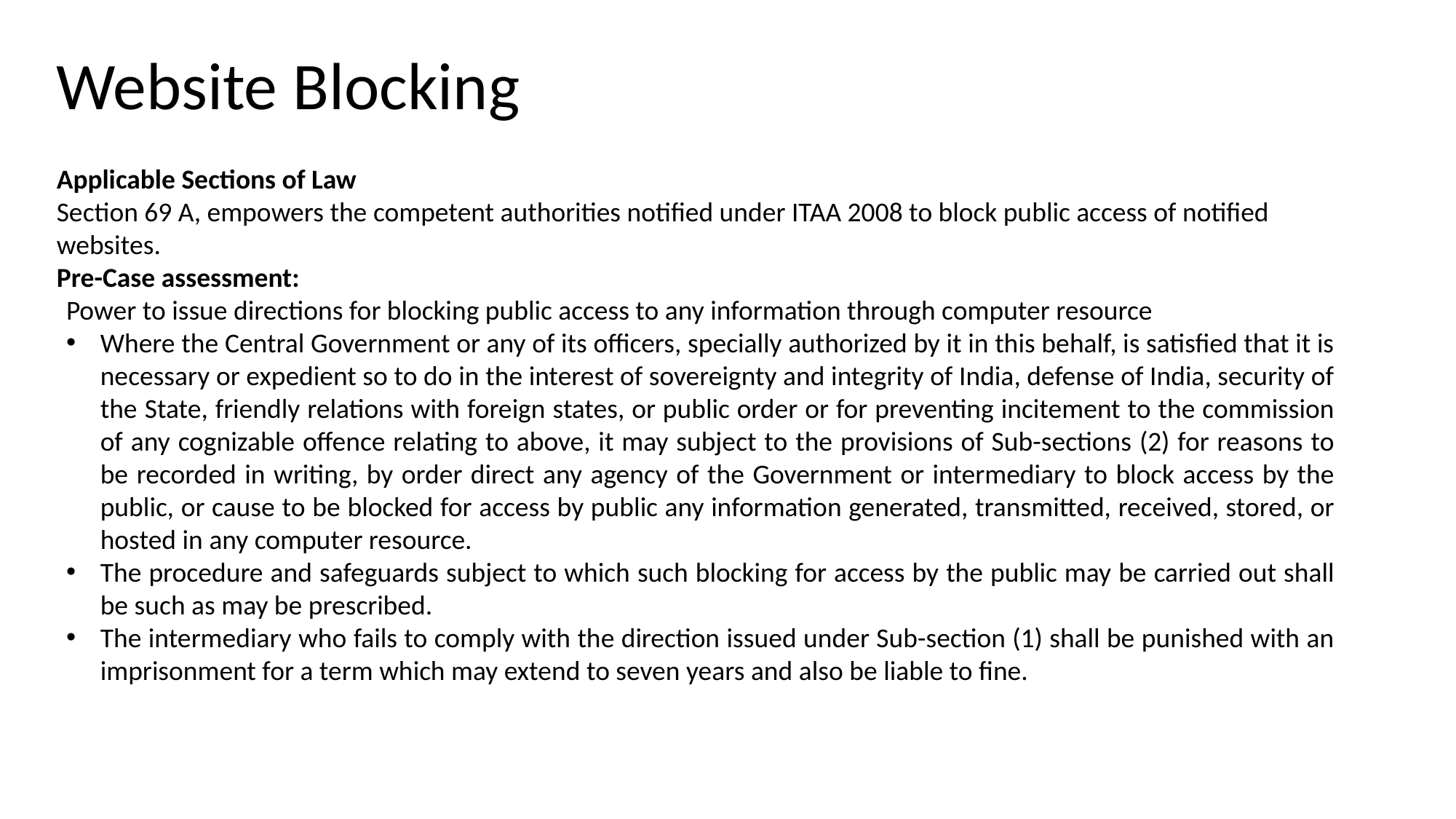

# Website Blocking
Applicable Sections of Law
Section 69 A, empowers the competent authorities notified under ITAA 2008 to block public access of notified websites.
Pre-Case assessment:
Power to issue directions for blocking public access to any information through computer resource
Where the Central Government or any of its officers, specially authorized by it in this behalf, is satisfied that it is necessary or expedient so to do in the interest of sovereignty and integrity of India, defense of India, security of the State, friendly relations with foreign states, or public order or for preventing incitement to the commission of any cognizable offence relating to above, it may subject to the provisions of Sub-sections (2) for reasons to be recorded in writing, by order direct any agency of the Government or intermediary to block access by the public, or cause to be blocked for access by public any information generated, transmitted, received, stored, or hosted in any computer resource.
The procedure and safeguards subject to which such blocking for access by the public may be carried out shall be such as may be prescribed.
The intermediary who fails to comply with the direction issued under Sub-section (1) shall be punished with an imprisonment for a term which may extend to seven years and also be liable to fine.